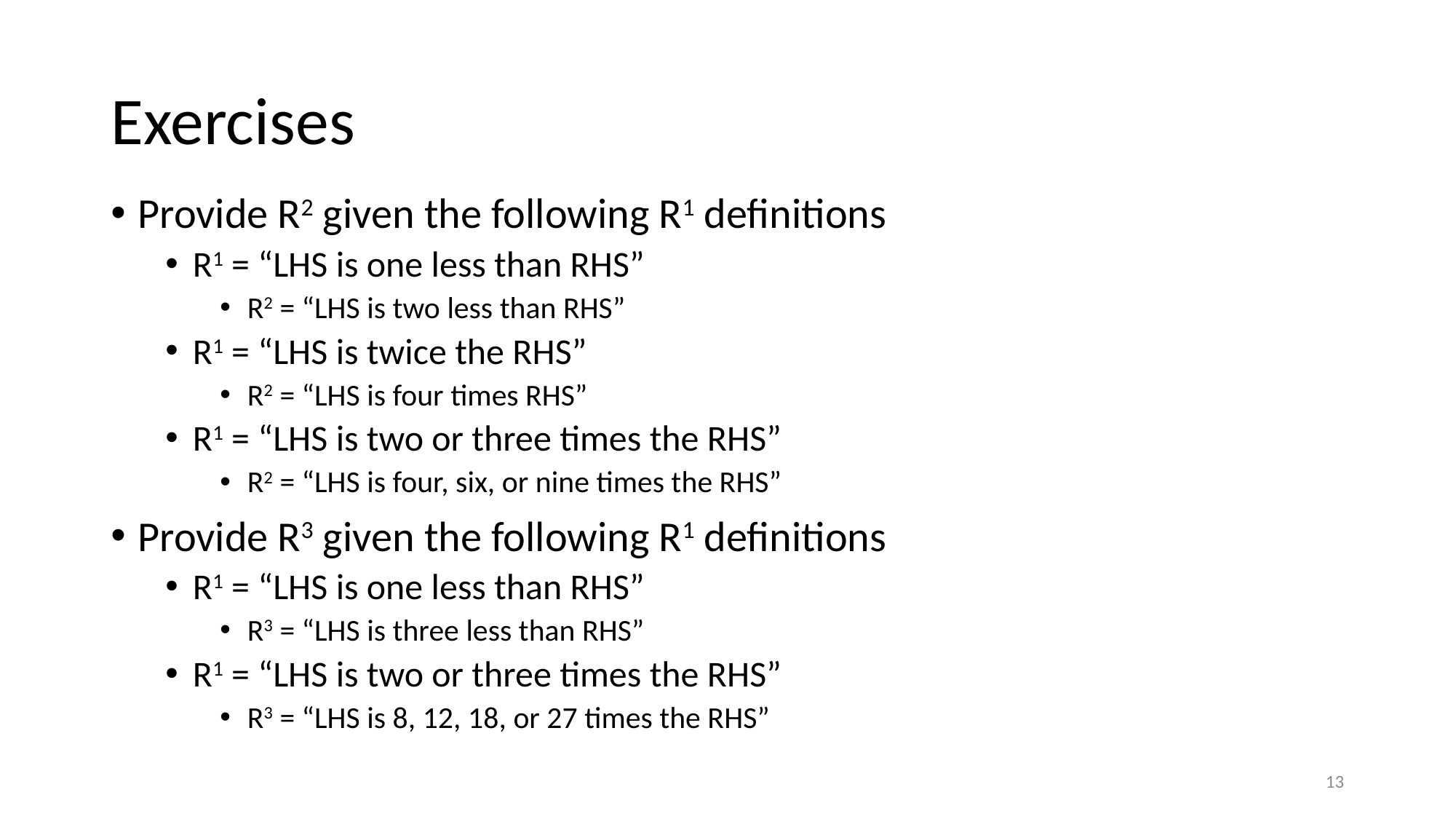

# Exercises
Provide R2 given the following R1 definitions
R1 = “LHS is one less than RHS”
R2 = “LHS is two less than RHS”
R1 = “LHS is twice the RHS”
R2 = “LHS is four times RHS”
R1 = “LHS is two or three times the RHS”
R2 = “LHS is four, six, or nine times the RHS”
Provide R3 given the following R1 definitions
R1 = “LHS is one less than RHS”
R3 = “LHS is three less than RHS”
R1 = “LHS is two or three times the RHS”
R3 = “LHS is 8, 12, 18, or 27 times the RHS”
13